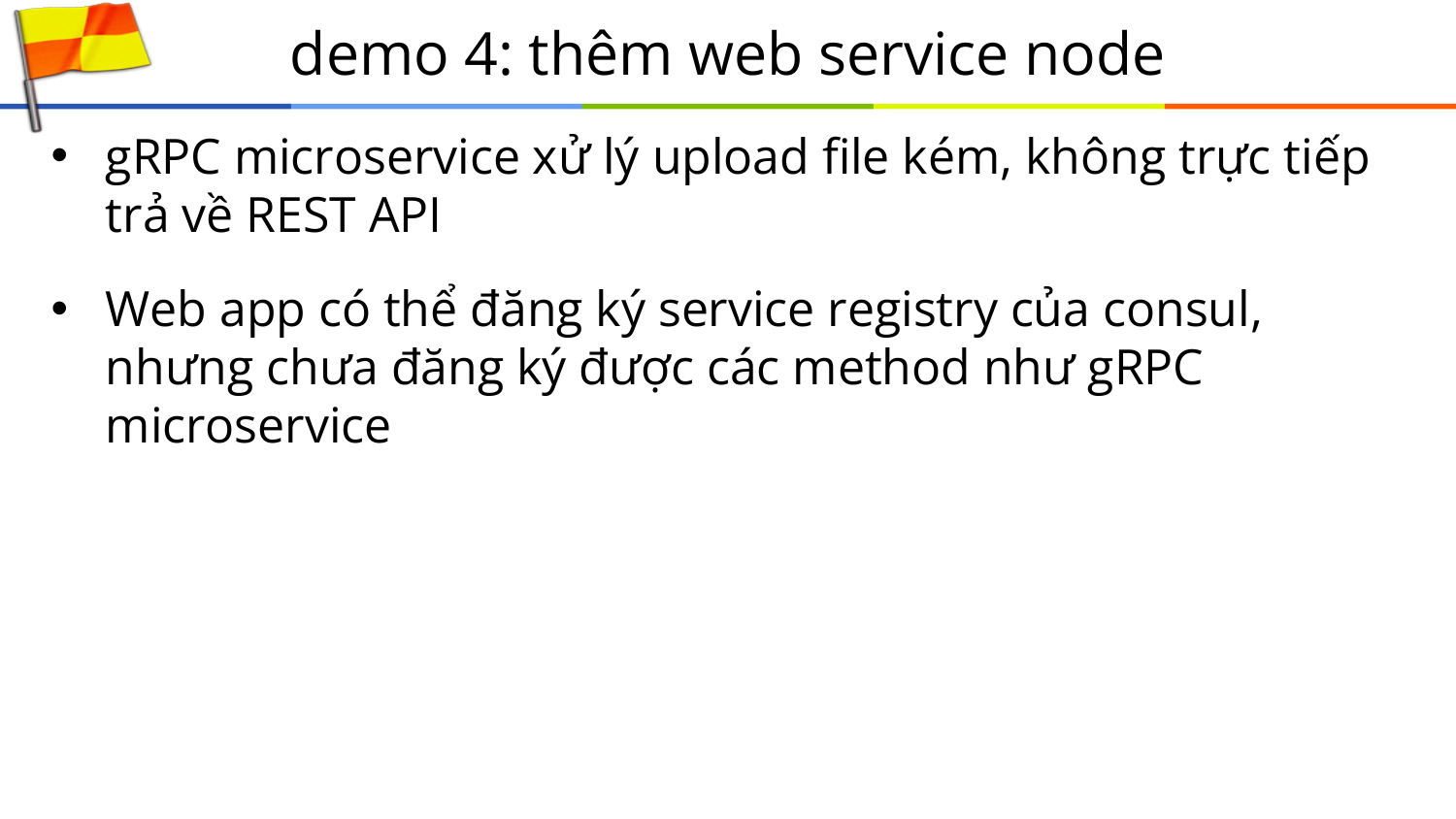

# demo 4: thêm web service node
gRPC microservice xử lý upload file kém, không trực tiếp trả về REST API
Web app có thể đăng ký service registry của consul, nhưng chưa đăng ký được các method như gRPC microservice